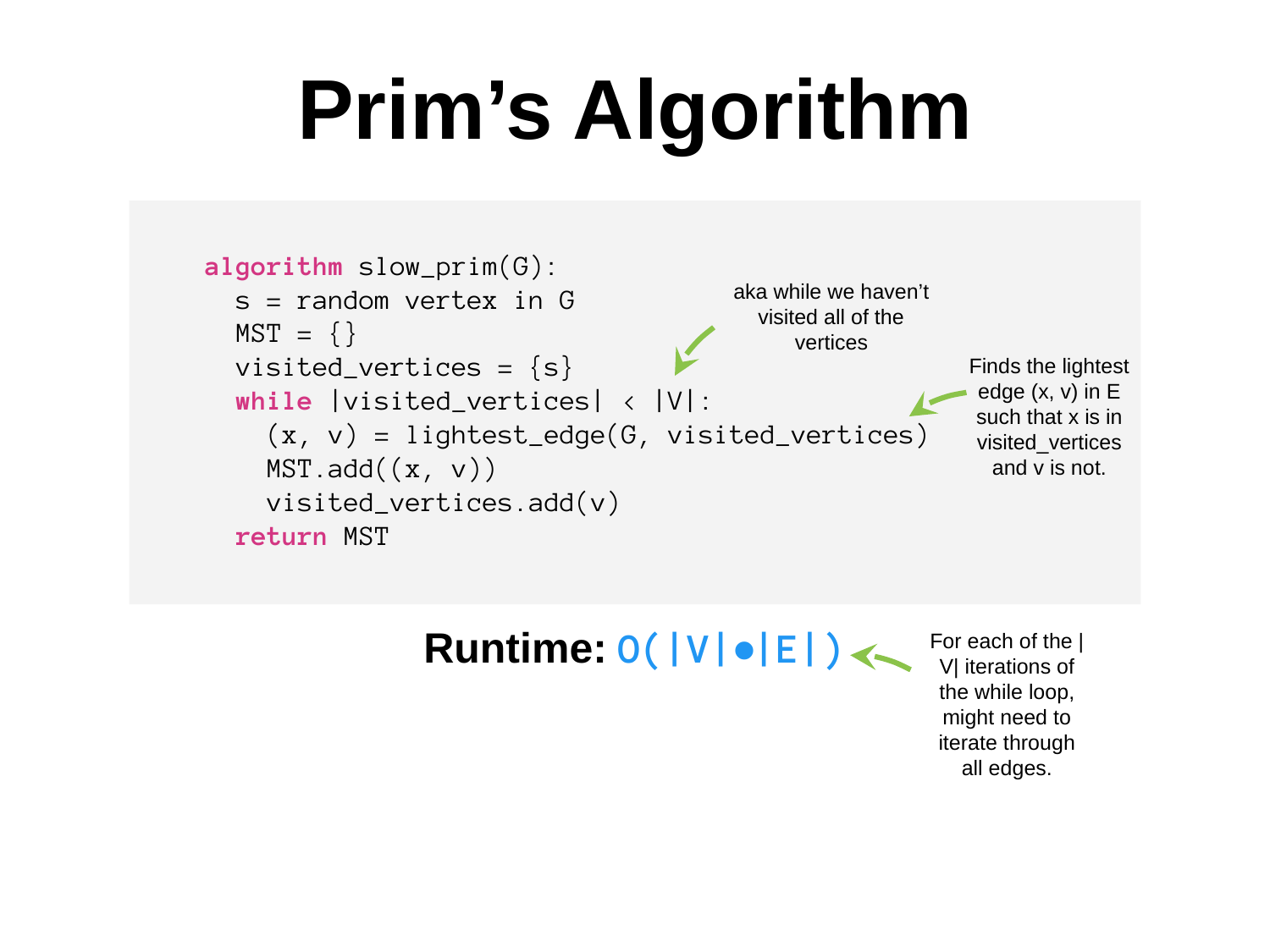

Prim’s Algorithm

algorithm slow_prim(G):
  s = random vertex in G
  MST = {}
  visited_vertices = {s}
  while |visited_vertices| < |V|:
    (x, v) = lightest_edge(G, visited_vertices)
    MST.add((x, v))
    visited_vertices.add(v)
  return MST

aka while we haven’t visited all of the vertices

Finds the lightest edge (x, v) in E such that x is in visited_vertices and v is not.

Runtime: O(|V|⦁|E|)
For each of the |V| iterations of the while loop, might need to iterate through all edges.